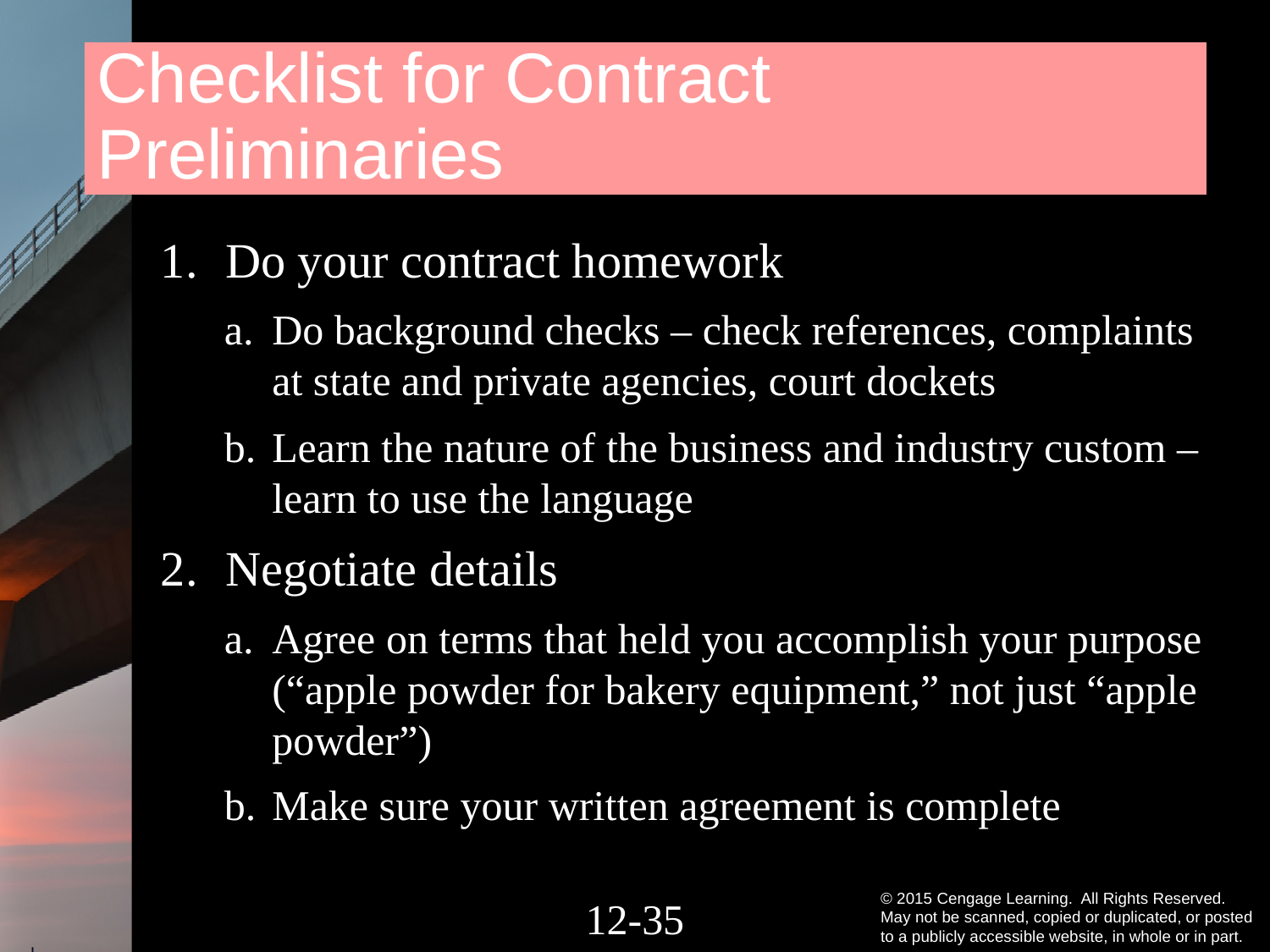

# Checklist for Contract Preliminaries
Do your contract homework
a.	Do background checks – check references, complaints at state and private agencies, court dockets
b.	Learn the nature of the business and industry custom – learn to use the language
Negotiate details
a.	Agree on terms that held you accomplish your purpose (“apple powder for bakery equipment,” not just “apple powder”)
b.	Make sure your written agreement is complete
12-35